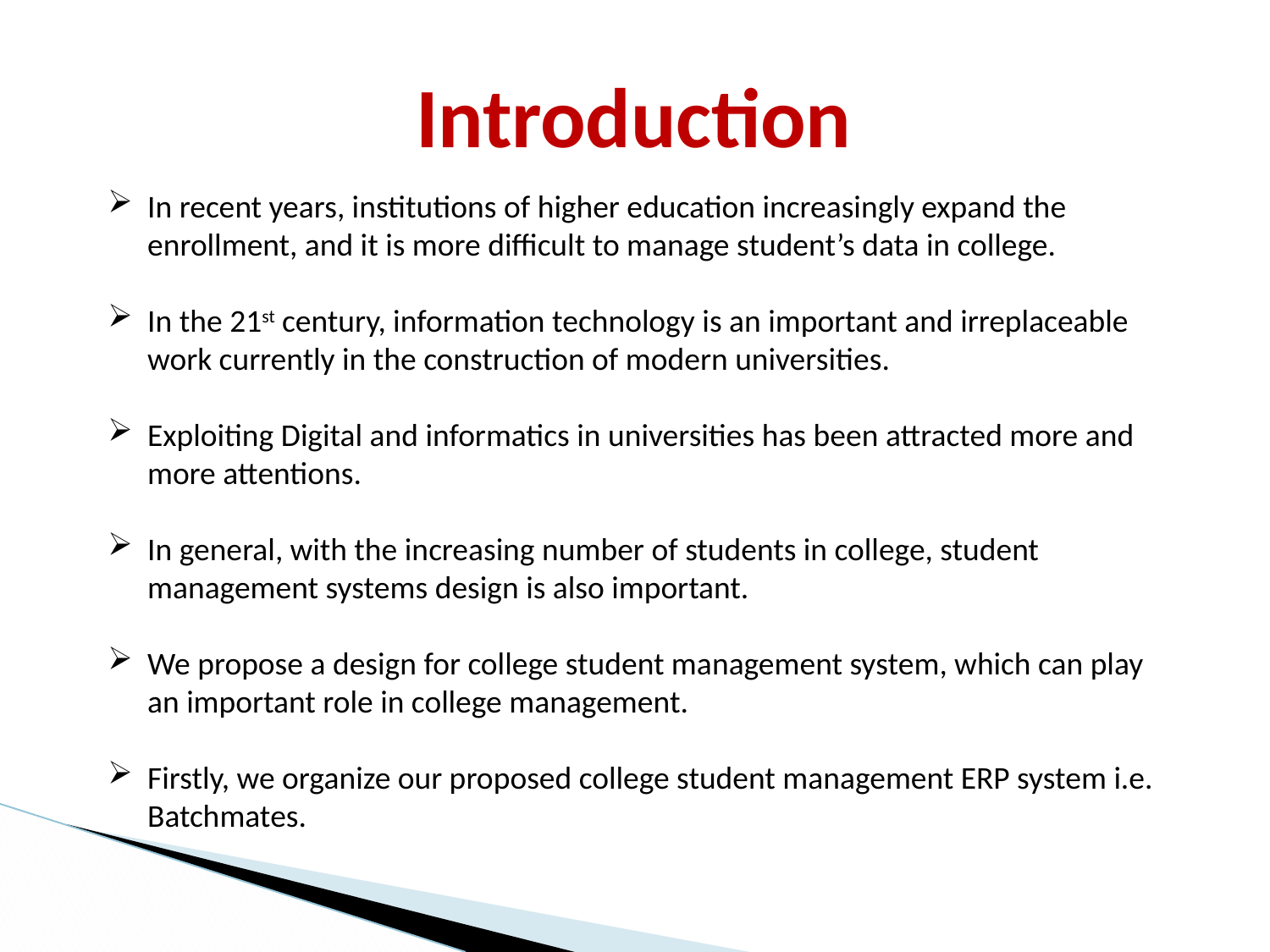

# Introduction
In recent years, institutions of higher education increasingly expand the enrollment, and it is more difficult to manage student’s data in college.

In the 21st century, information technology is an important and irreplaceable work currently in the construction of modern universities.

Exploiting Digital and informatics in universities has been attracted more and more attentions.

In general, with the increasing number of students in college, student management systems design is also important.

We propose a design for college student management system, which can play an important role in college management.

Firstly, we organize our proposed college student management ERP system i.e. Batchmates.